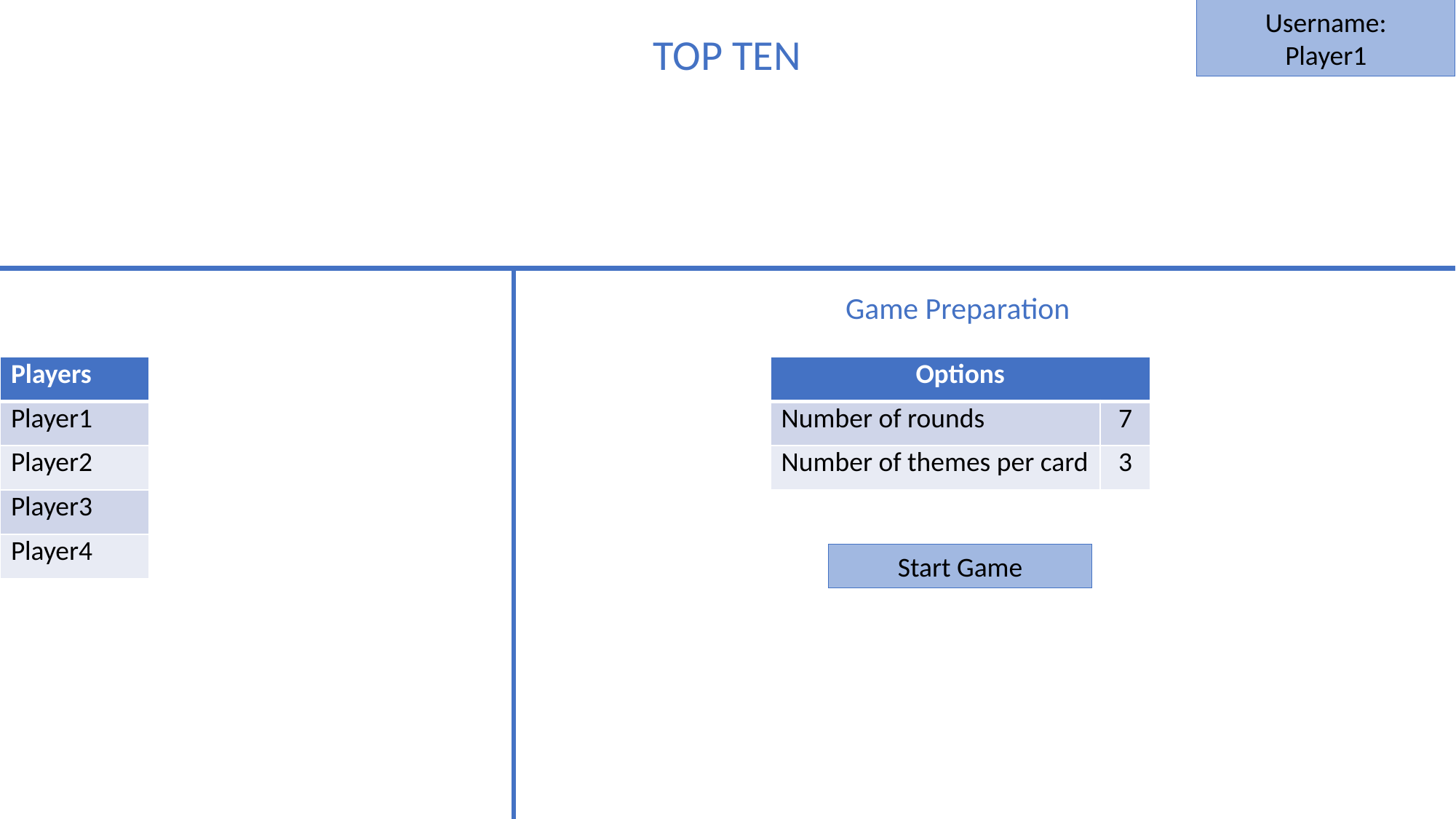

Username:
Player1
TOP TEN
Game Preparation
| Players |
| --- |
| Player1 |
| Player2 |
| Player3 |
| Player4 |
| Options |  |
| --- | --- |
| Number of rounds | 7 |
| Number of themes per card | 3 |
Start Game